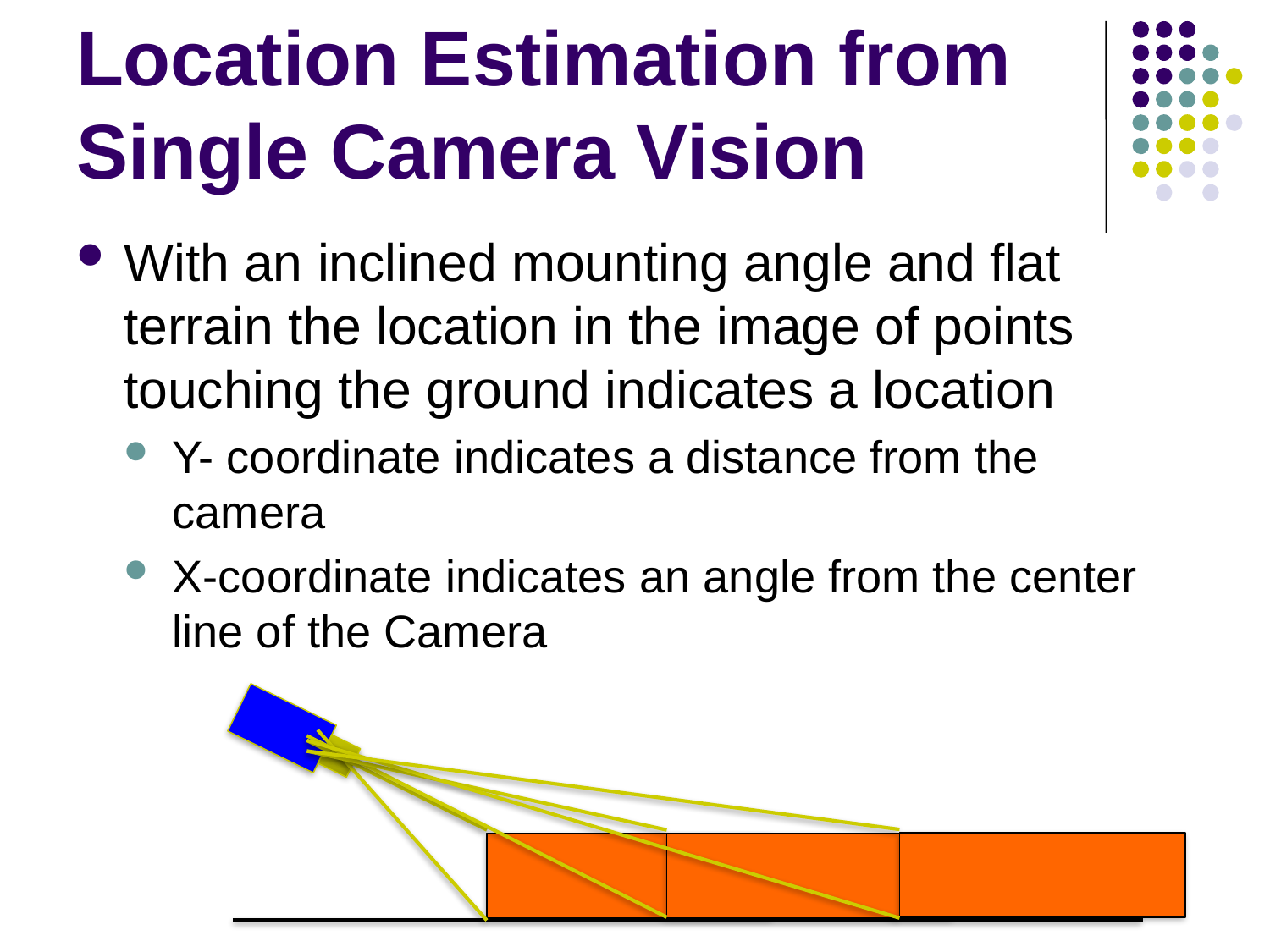

# Location Estimation from Single Camera Vision
With an inclined mounting angle and flat terrain the location in the image of points touching the ground indicates a location
Y- coordinate indicates a distance from the camera
X-coordinate indicates an angle from the center line of the Camera